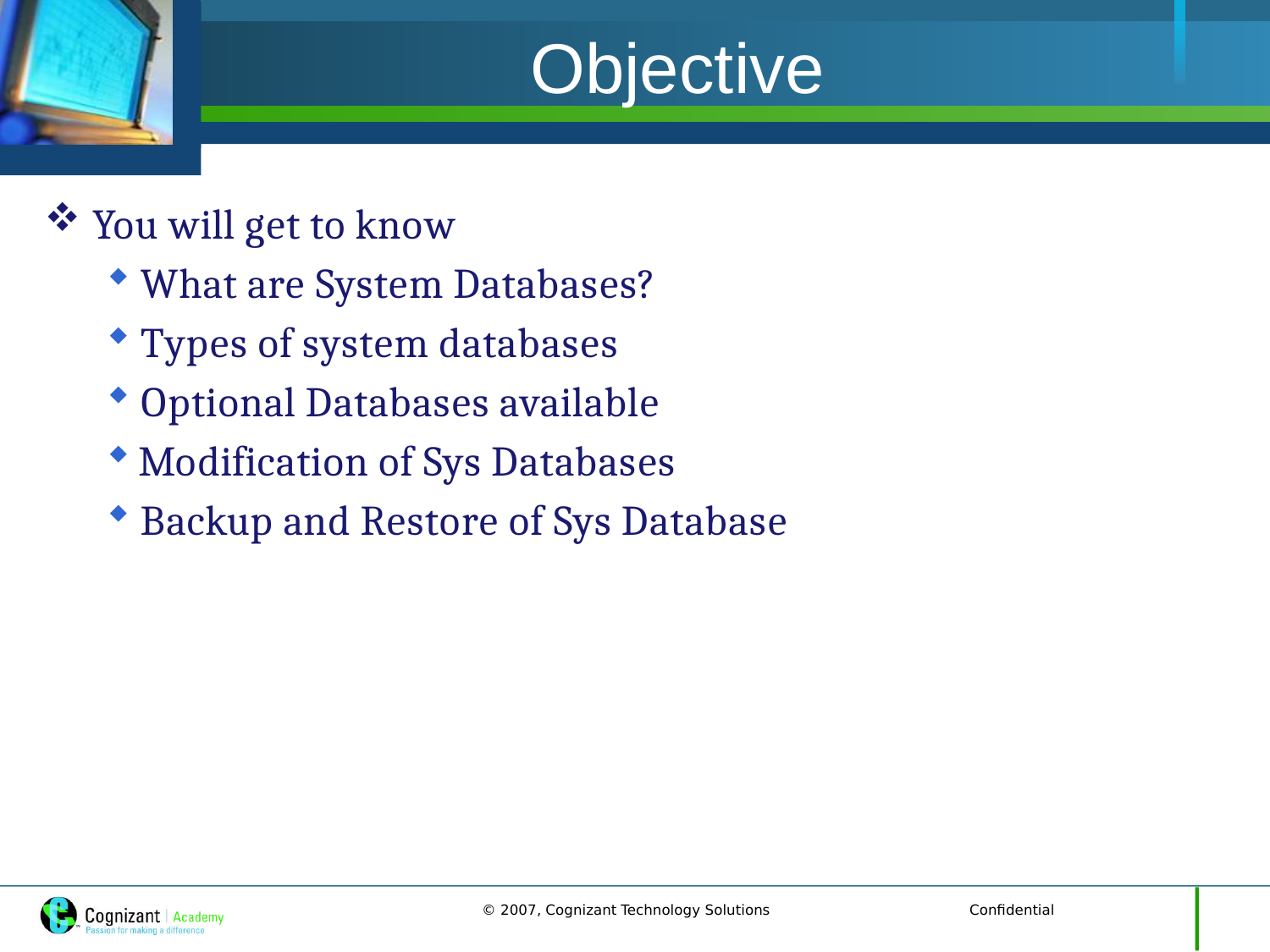

# Objective
You will get to know
What are System Databases?
Types of system databases
Optional Databases available
Modification of Sys Databases
Backup and Restore of Sys Database